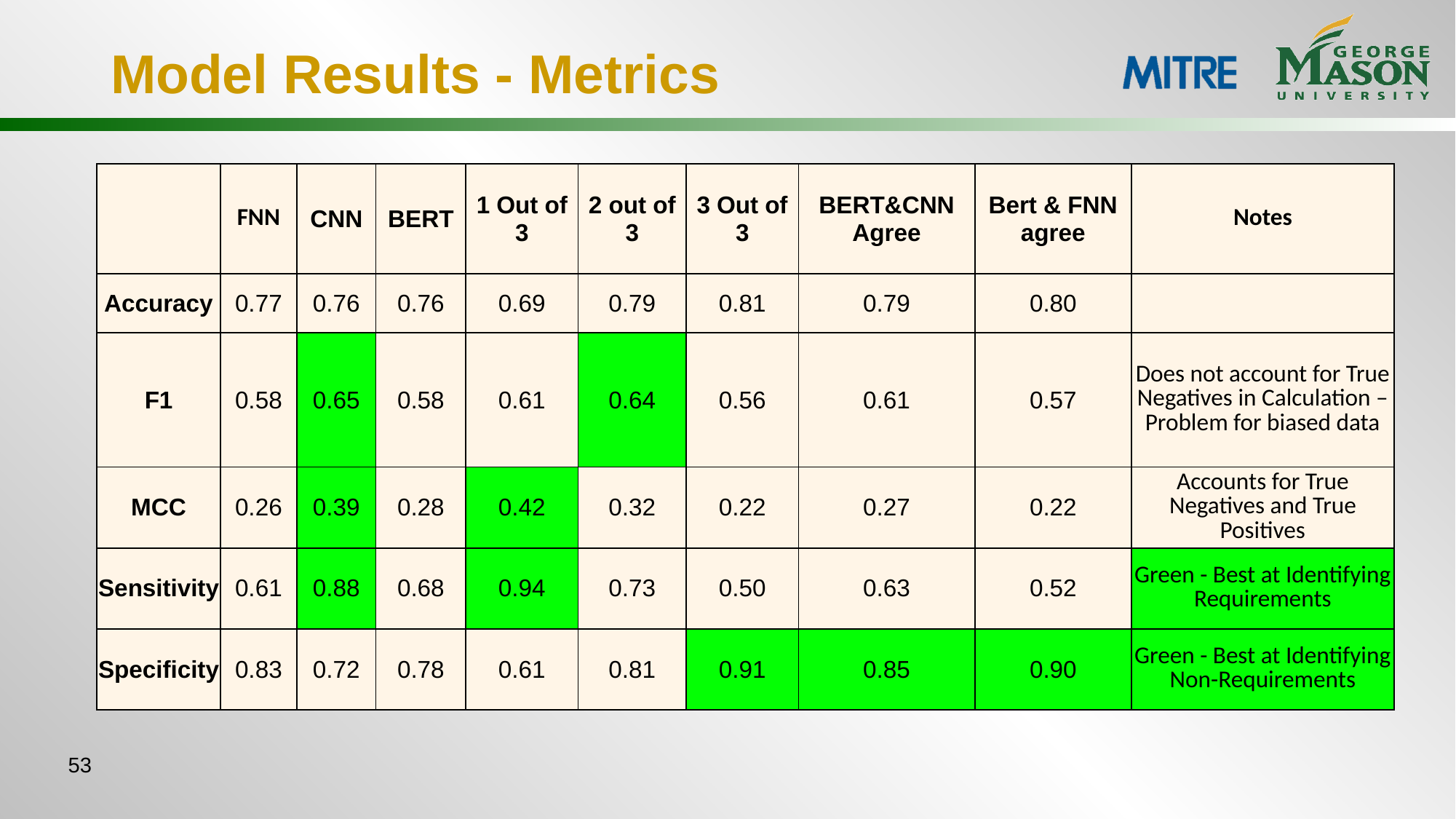

# Model Results - Metrics
|  | FNN | CNN | BERT | 1 Out of 3 | 2 out of 3 | 3 Out of 3 | BERT&CNN Agree | Bert & FNN agree | Notes |
| --- | --- | --- | --- | --- | --- | --- | --- | --- | --- |
| Accuracy | 0.77 | 0.76 | 0.76 | 0.69 | 0.79 | 0.81 | 0.79 | 0.80 |  |
| F1 | 0.58 | 0.65 | 0.58 | 0.61 | 0.64 | 0.56 | 0.61 | 0.57 | Does not account for True Negatives in Calculation – Problem for biased data |
| MCC | 0.26 | 0.39 | 0.28 | 0.42 | 0.32 | 0.22 | 0.27 | 0.22 | Accounts for True Negatives and True Positives |
| Sensitivity | 0.61 | 0.88 | 0.68 | 0.94 | 0.73 | 0.50 | 0.63 | 0.52 | Green - Best at Identifying Requirements |
| Specificity | 0.83 | 0.72 | 0.78 | 0.61 | 0.81 | 0.91 | 0.85 | 0.90 | Green - Best at Identifying Non-Requirements |
53